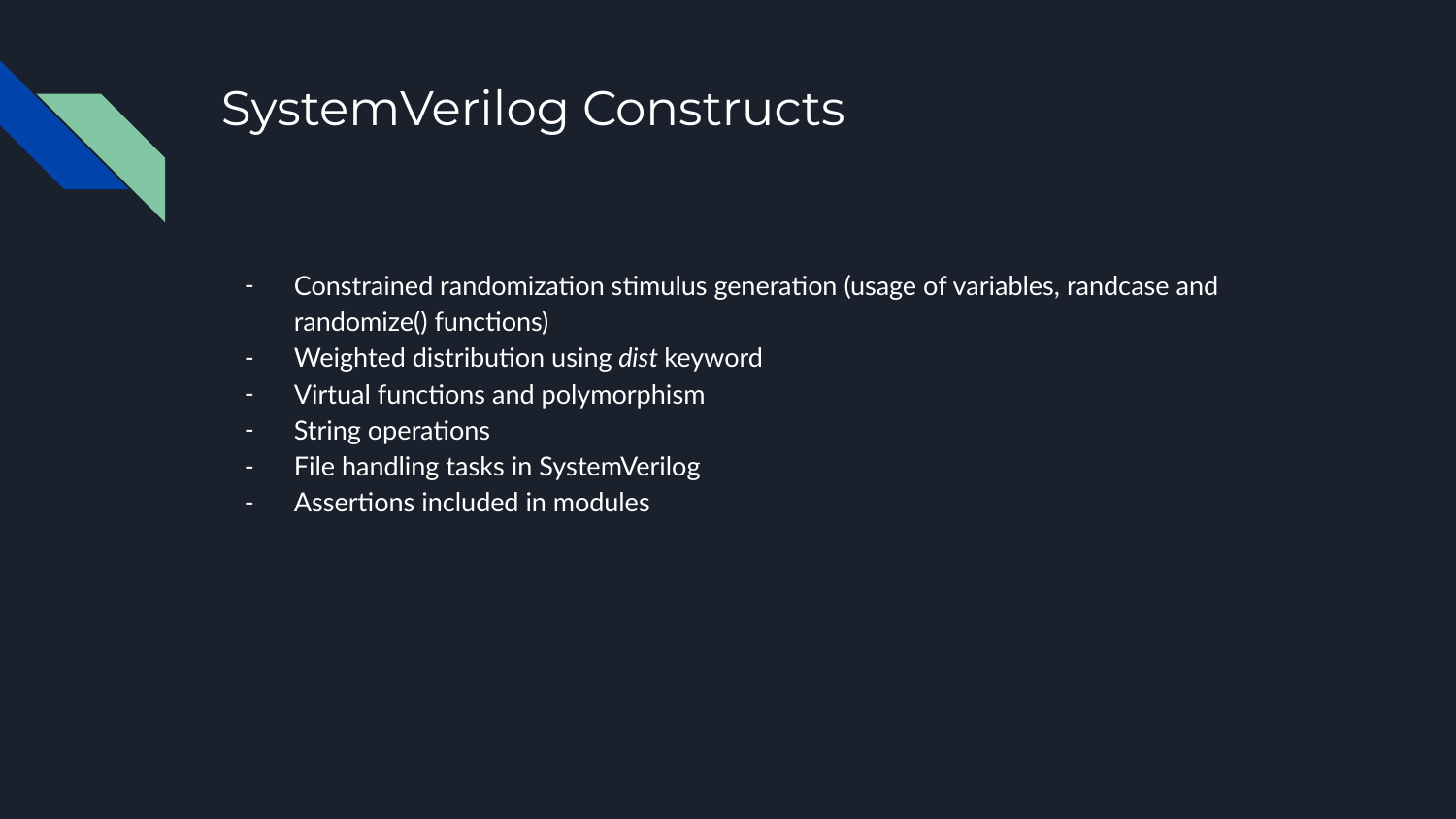

# SystemVerilog Constructs
Constrained randomization stimulus generation (usage of variables, randcase and randomize() functions)
Weighted distribution using dist keyword
Virtual functions and polymorphism
String operations
File handling tasks in SystemVerilog
Assertions included in modules